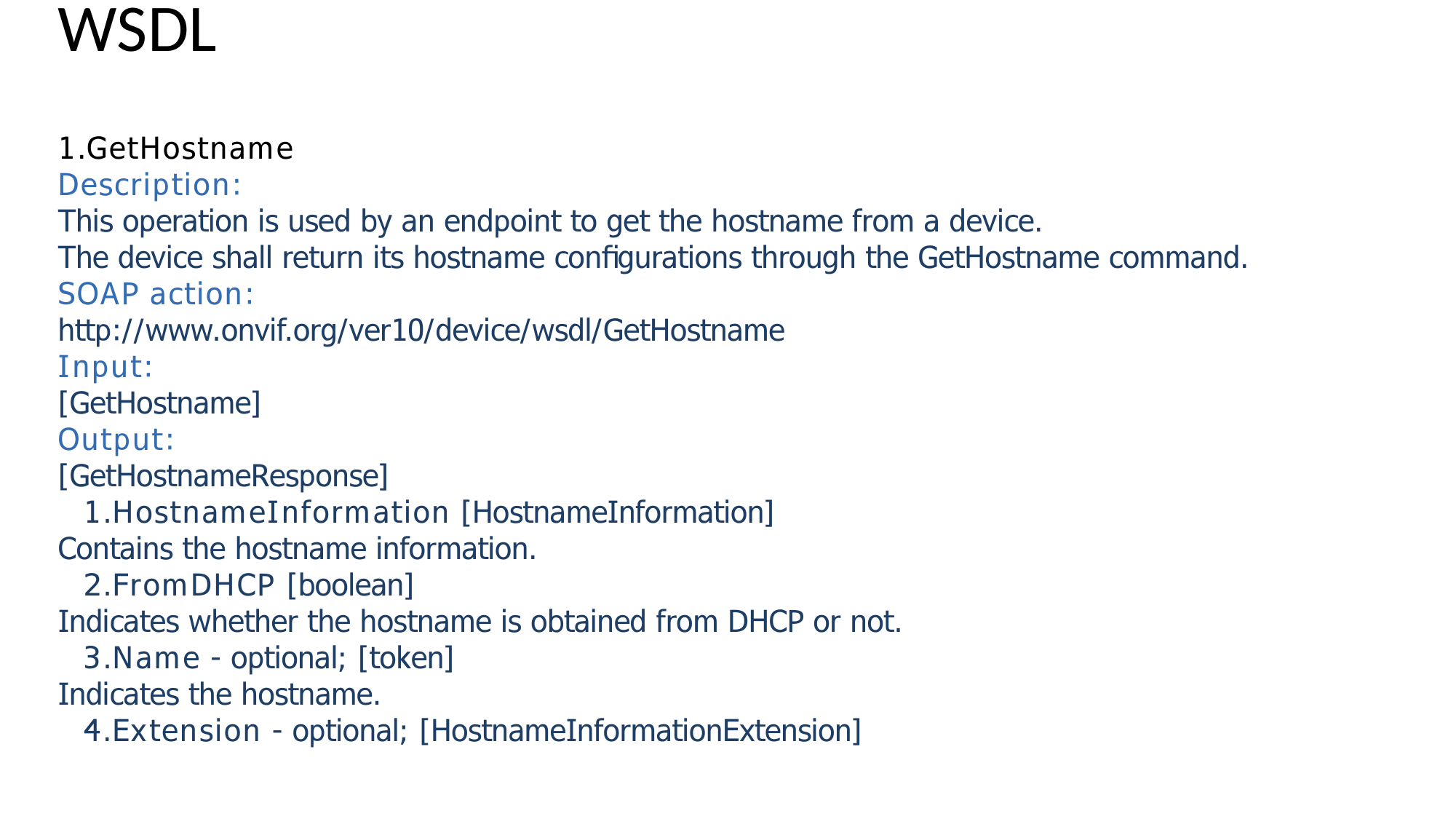

WSDL

GetHostname
Description:
This operation is used by an endpoint to get the hostname from a device.
The device shall return its hostname configurations through the GetHostname command.
SOAP action:
http://www.onvif.org/ver10/device/wsdl/GetHostname
Input:
[GetHostname]
Output:
[GetHostnameResponse]
HostnameInformation [HostnameInformation]
Contains the hostname information.
FromDHCP [boolean]
Indicates whether the hostname is obtained from DHCP or not.
Name - optional; [token]
Indicates the hostname.
Extension - optional; [HostnameInformationExtension]